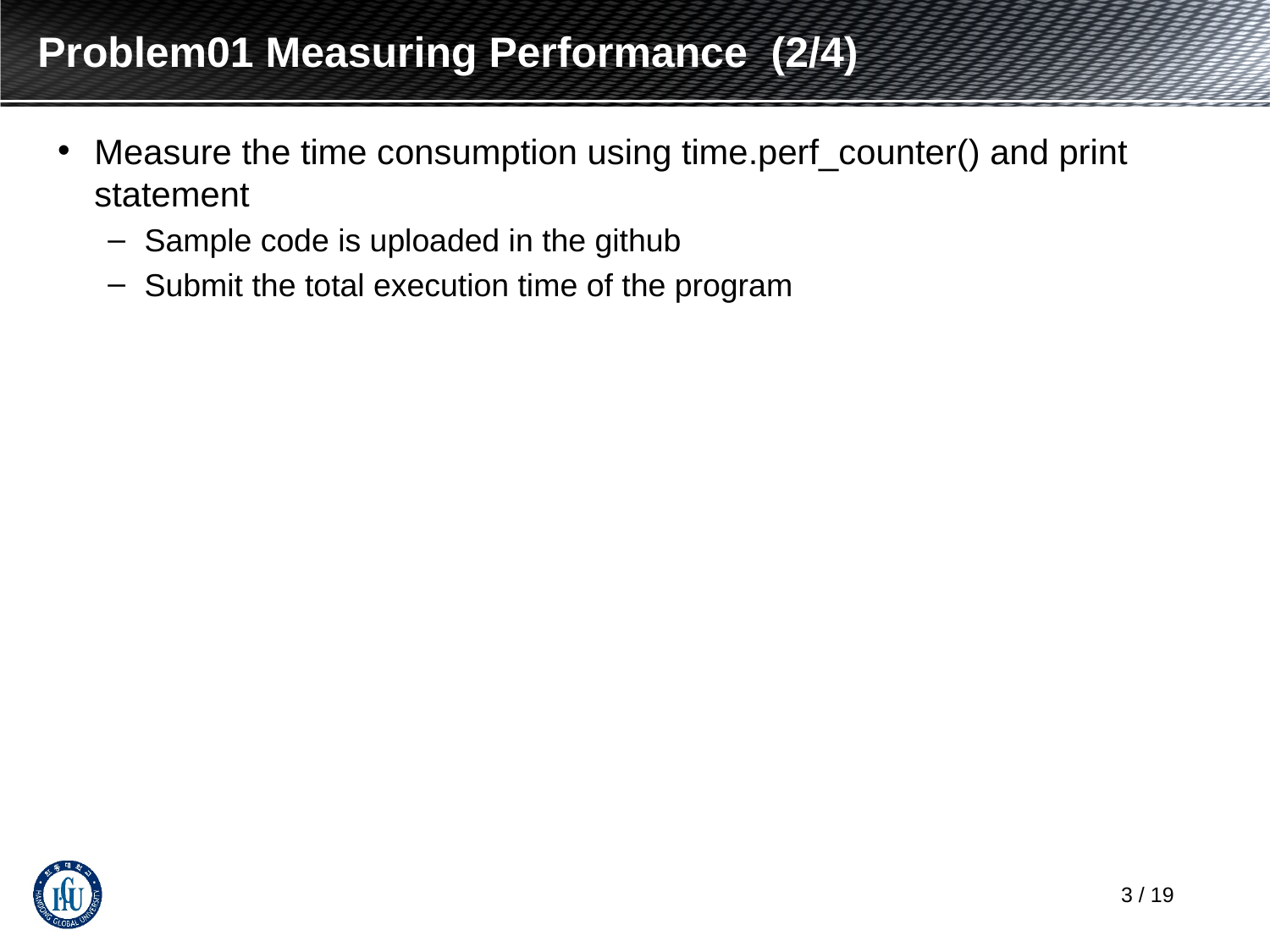

# Problem01 Measuring Performance  (2/4)
Measure the time consumption using time.perf_counter() and print statement
Sample code is uploaded in the github
Submit the total execution time of the program